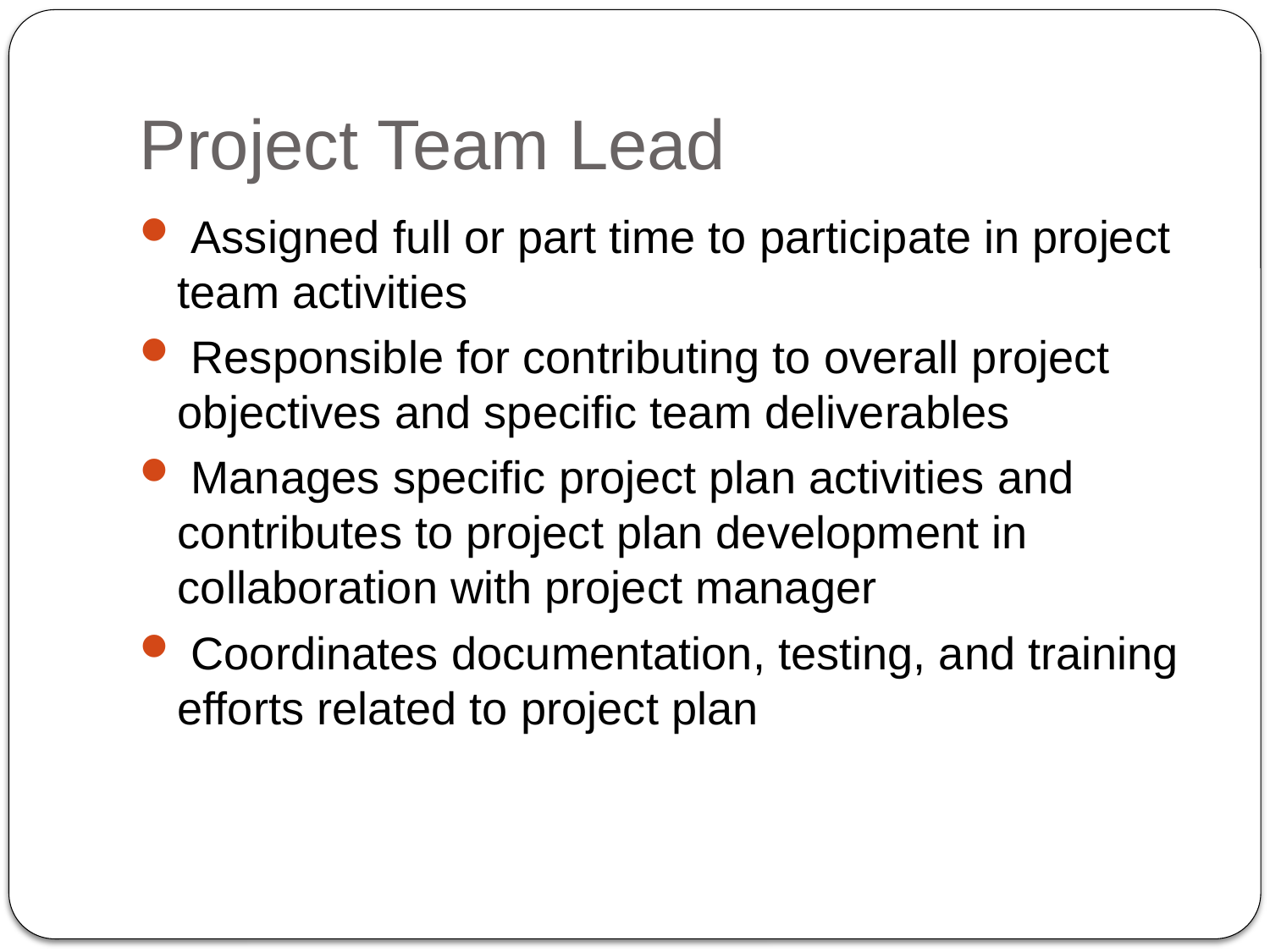

# Project Team Lead
 Assigned full or part time to participate in project team activities
 Responsible for contributing to overall project objectives and specific team deliverables
 Manages specific project plan activities and contributes to project plan development in collaboration with project manager
 Coordinates documentation, testing, and training efforts related to project plan